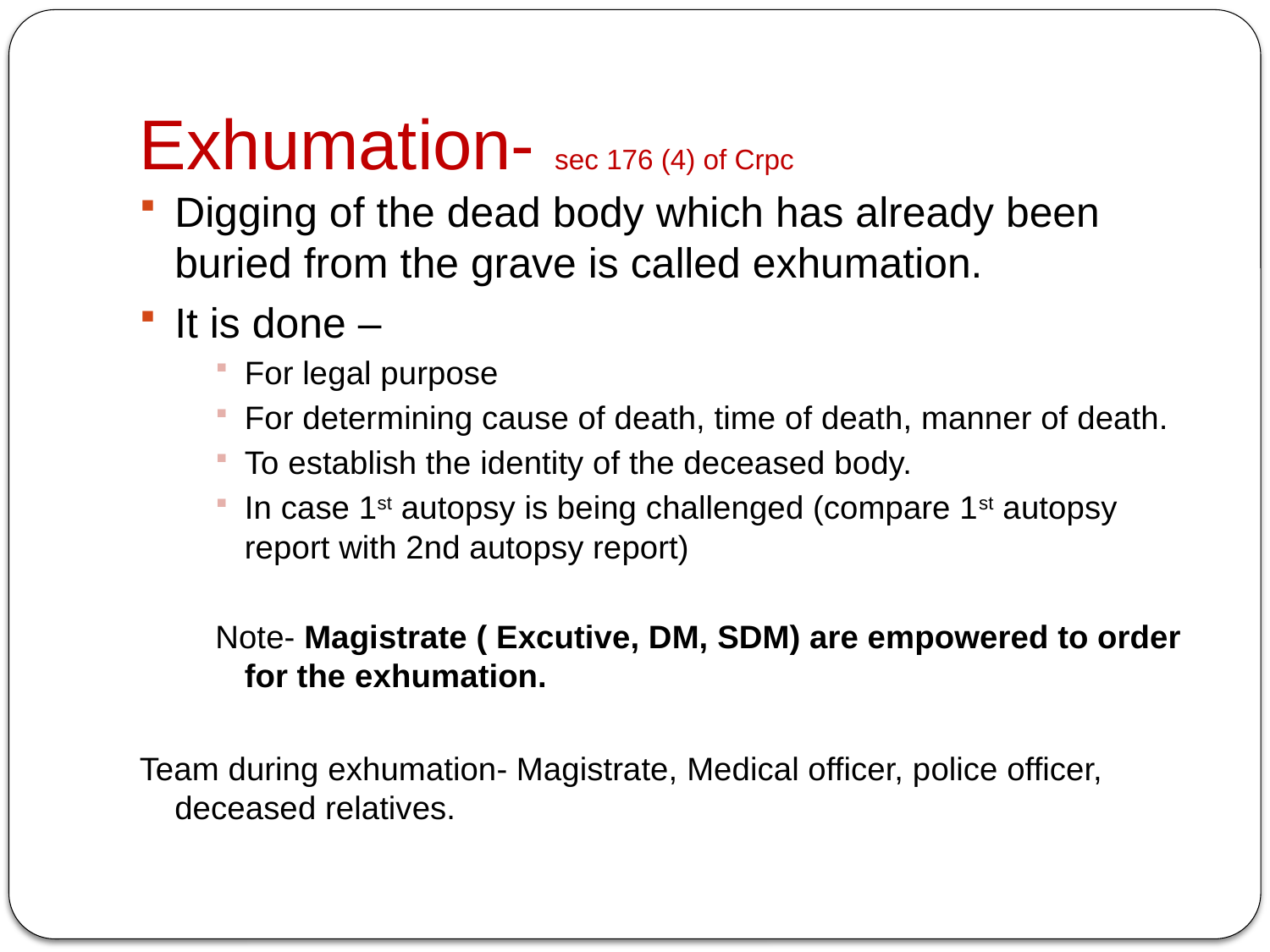

# Exhumation- sec 176 (4) of Crpc
Digging of the dead body which has already been buried from the grave is called exhumation.
It is done –
For legal purpose
For determining cause of death, time of death, manner of death.
To establish the identity of the deceased body.
In case 1st autopsy is being challenged (compare 1st autopsy report with 2nd autopsy report)

Note- Magistrate ( Excutive, DM, SDM) are empowered to order for the exhumation.

Team during exhumation- Magistrate, Medical officer, police officer, deceased relatives.